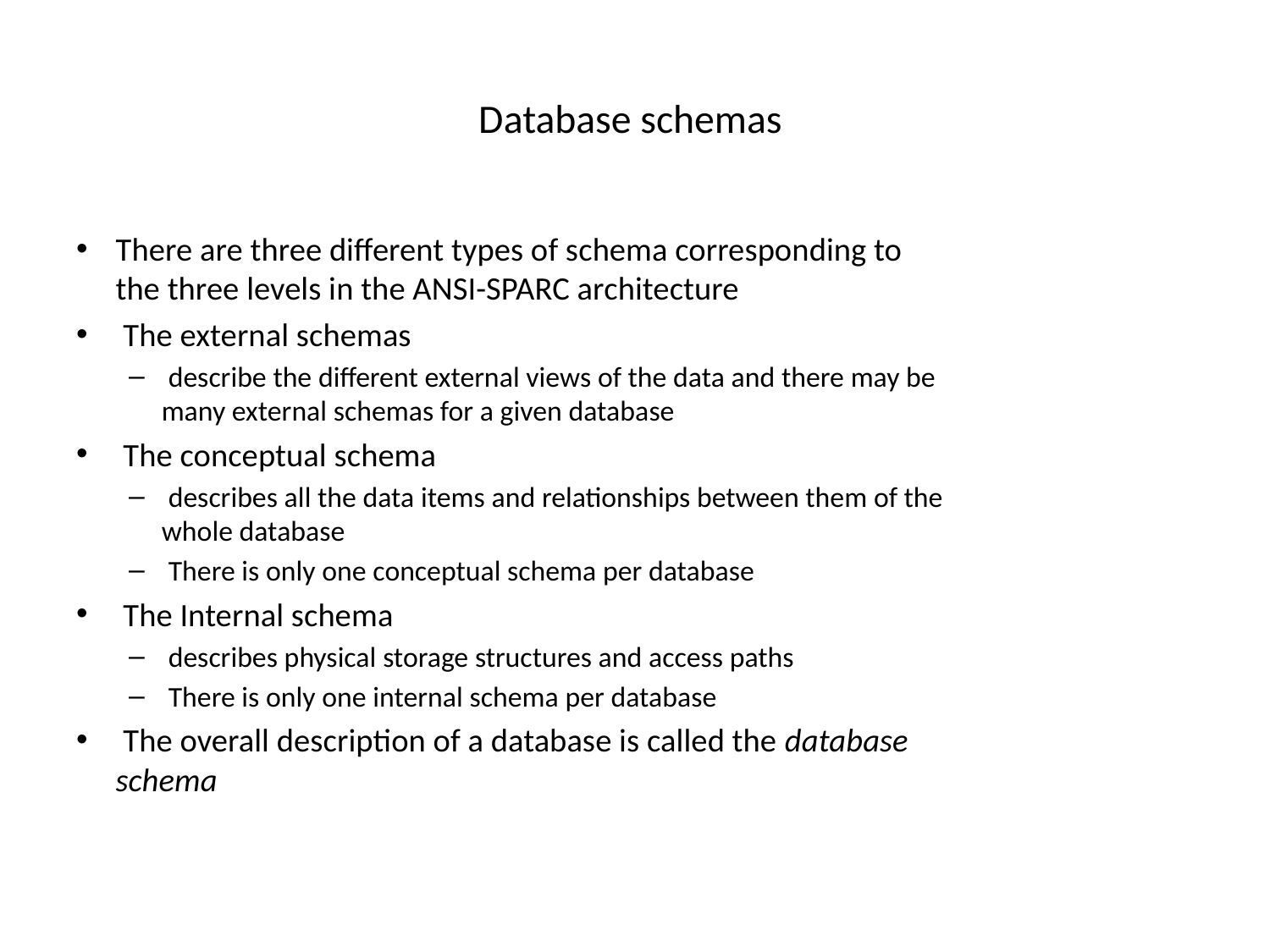

# Database schemas
There are three different types of schema corresponding to
the three levels in the ANSI-SPARC architecture
 The external schemas
 describe the different external views of the data and there may be
many external schemas for a given database
 The conceptual schema
 describes all the data items and relationships between them of the
whole database
 There is only one conceptual schema per database
 The Internal schema
 describes physical storage structures and access paths
 There is only one internal schema per database
 The overall description of a database is called the database
schema